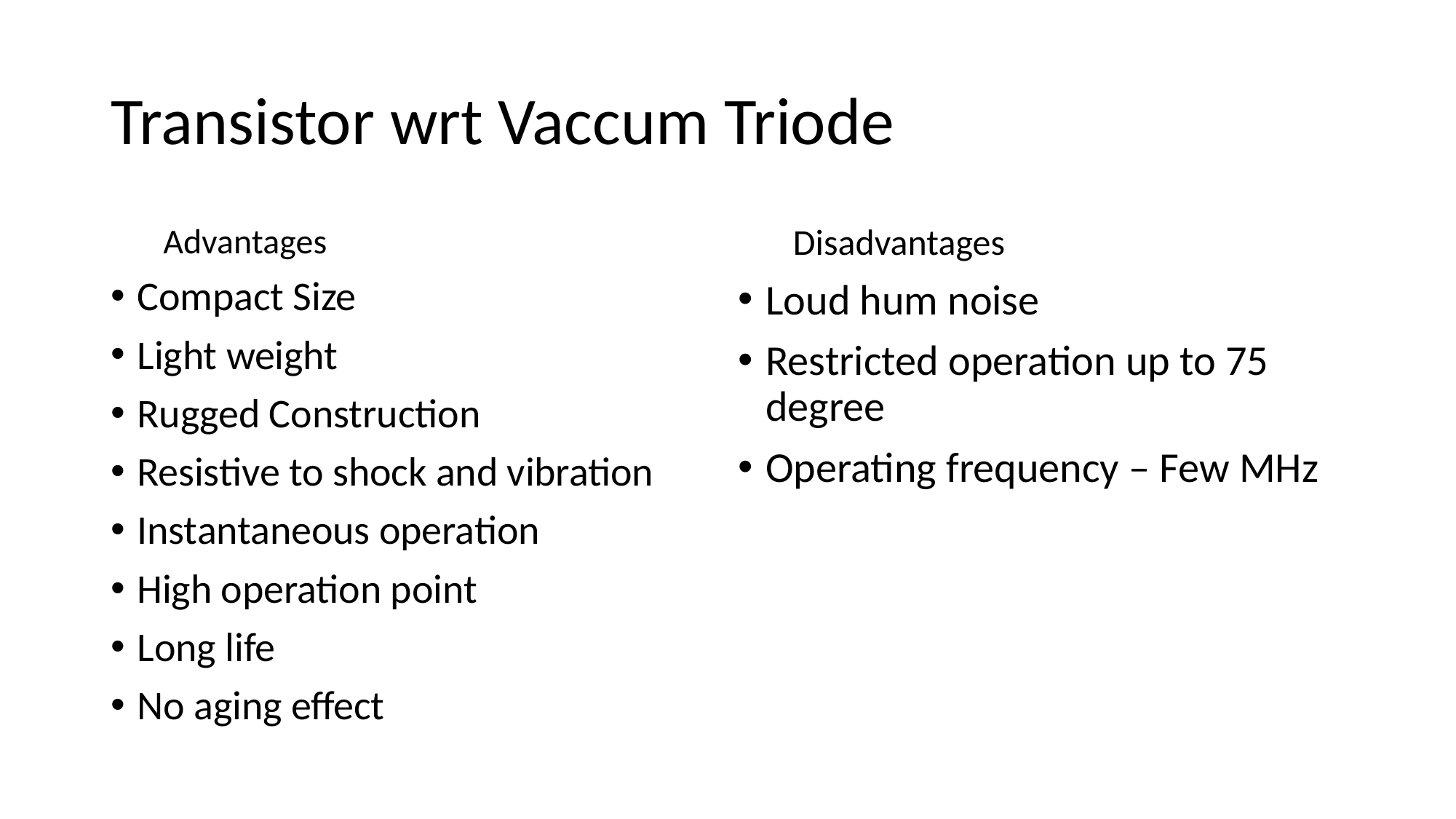

# Transistor wrt Vaccum Triode
Advantages
Compact Size
Light weight
Rugged Construction
Resistive to shock and vibration
Instantaneous operation
High operation point
Long life
No aging effect
Disadvantages
Loud hum noise
Restricted operation up to 75 degree
Operating frequency – Few MHz